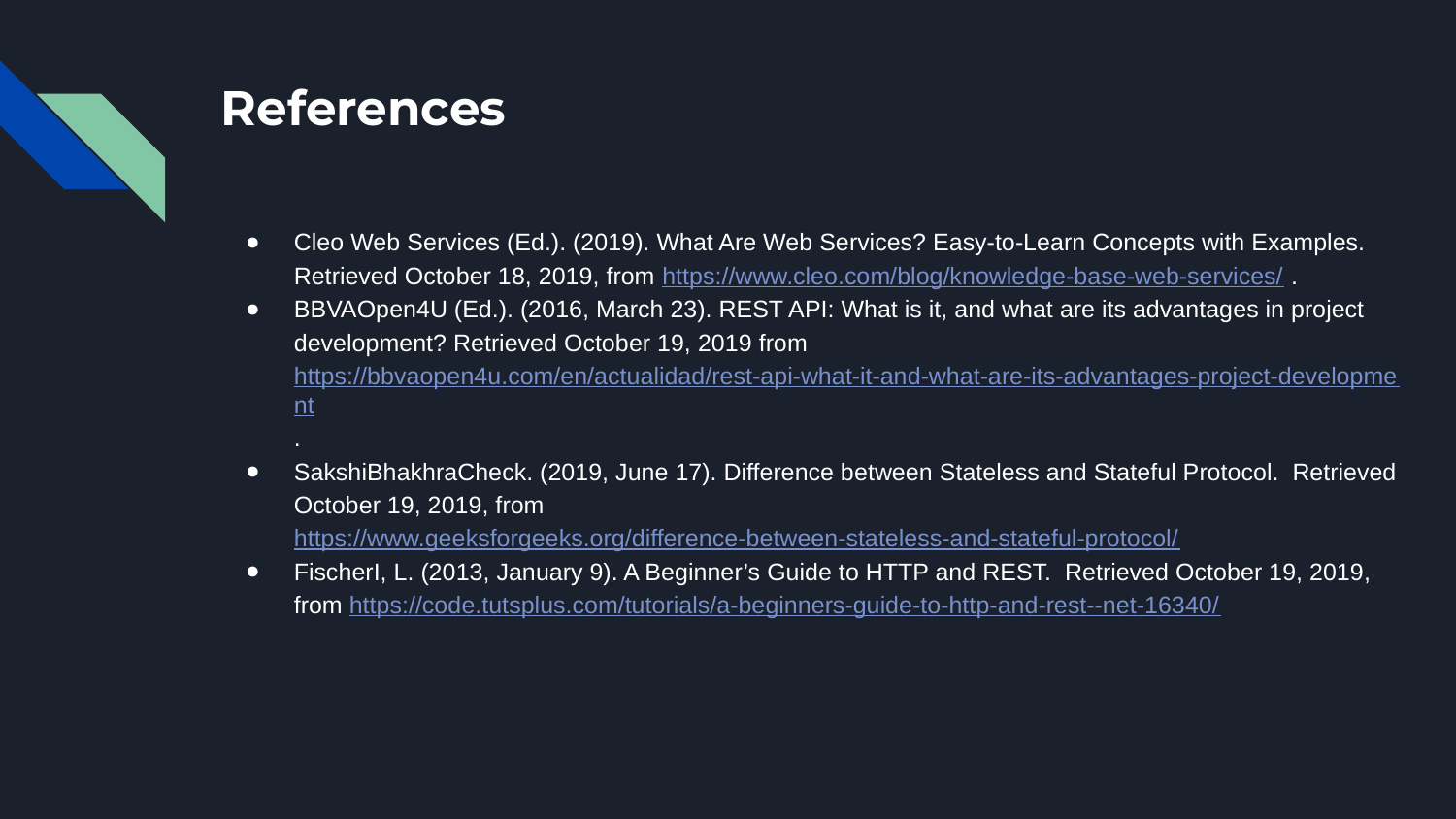

# References
Cleo Web Services (Ed.). (2019). What Are Web Services? Easy-to-Learn Concepts with Examples.  Retrieved October 18, 2019, from https://www.cleo.com/blog/knowledge-base-web-services/ .
BBVAOpen4U (Ed.). (2016, March 23). REST API: What is it, and what are its advantages in project development? Retrieved October 19, 2019 from https://bbvaopen4u.com/en/actualidad/rest-api-what-it-and-what-are-its-advantages-project-development.
SakshiBhakhraCheck. (2019, June 17). Difference between Stateless and Stateful Protocol.  Retrieved October 19, 2019, from https://www.geeksforgeeks.org/difference-between-stateless-and-stateful-protocol/
FischerI, L. (2013, January 9). A Beginner’s Guide to HTTP and REST.  Retrieved October 19, 2019, from https://code.tutsplus.com/tutorials/a-beginners-guide-to-http-and-rest--net-16340/